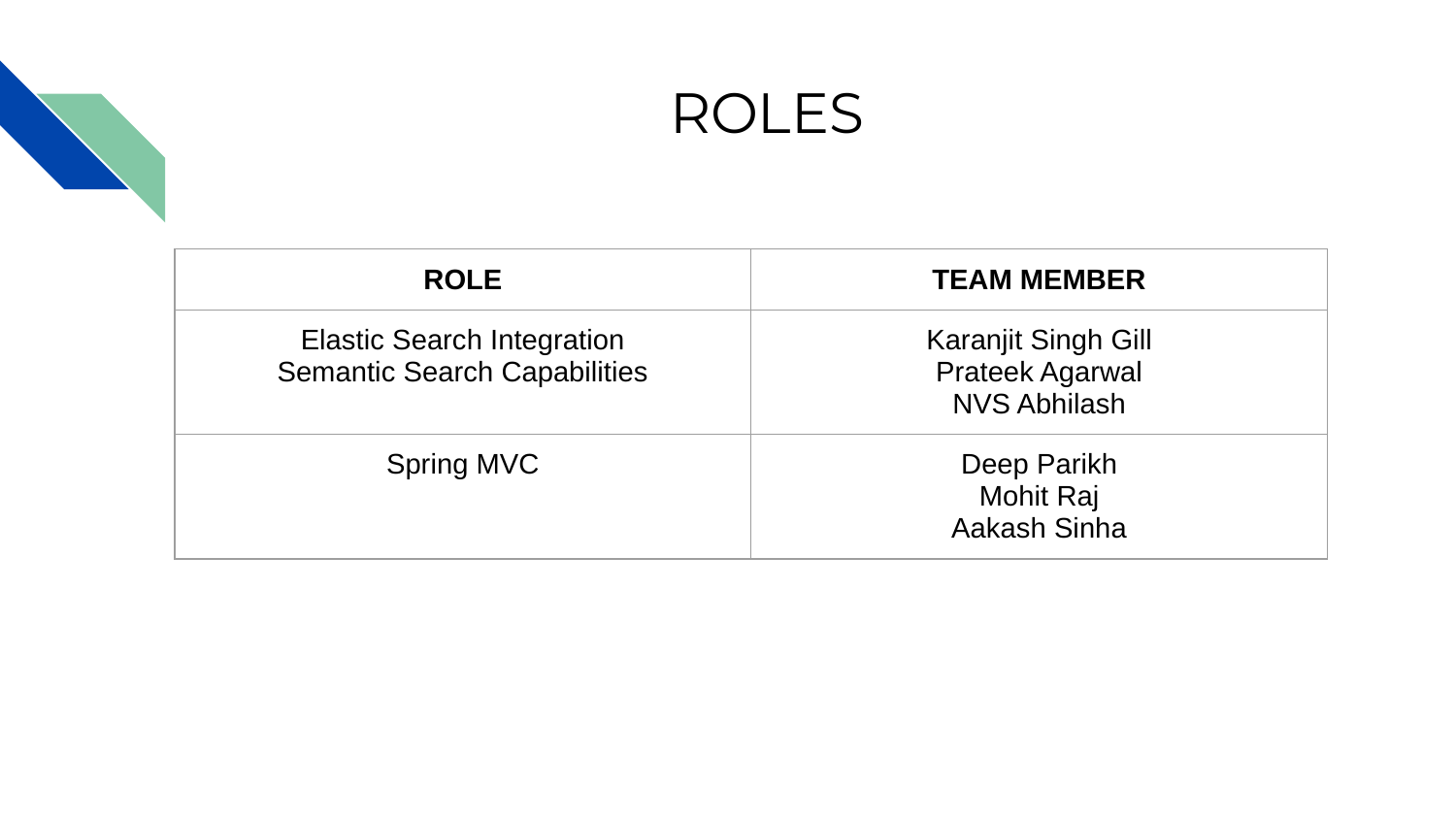

# ROLES
| ROLE | TEAM MEMBER |
| --- | --- |
| Elastic Search Integration Semantic Search Capabilities | Karanjit Singh Gill Prateek Agarwal NVS Abhilash |
| Spring MVC | Deep Parikh Mohit Raj Aakash Sinha |